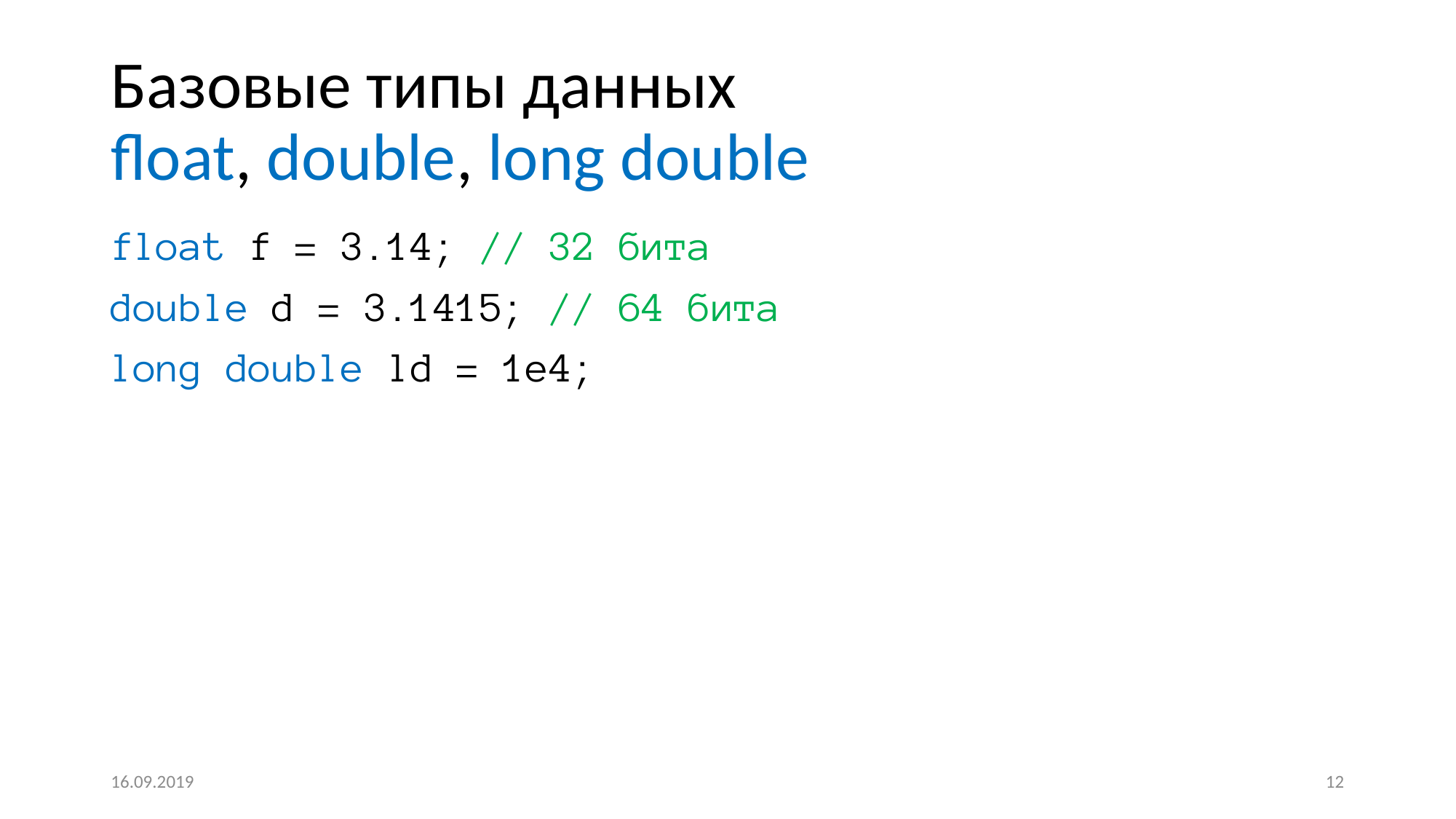

# Базовые типы данных float, double, long double
float f = 3.14; // 32 бита
double d = 3.1415; // 64 бита
long double ld = 1e4;
16.09.2019
12